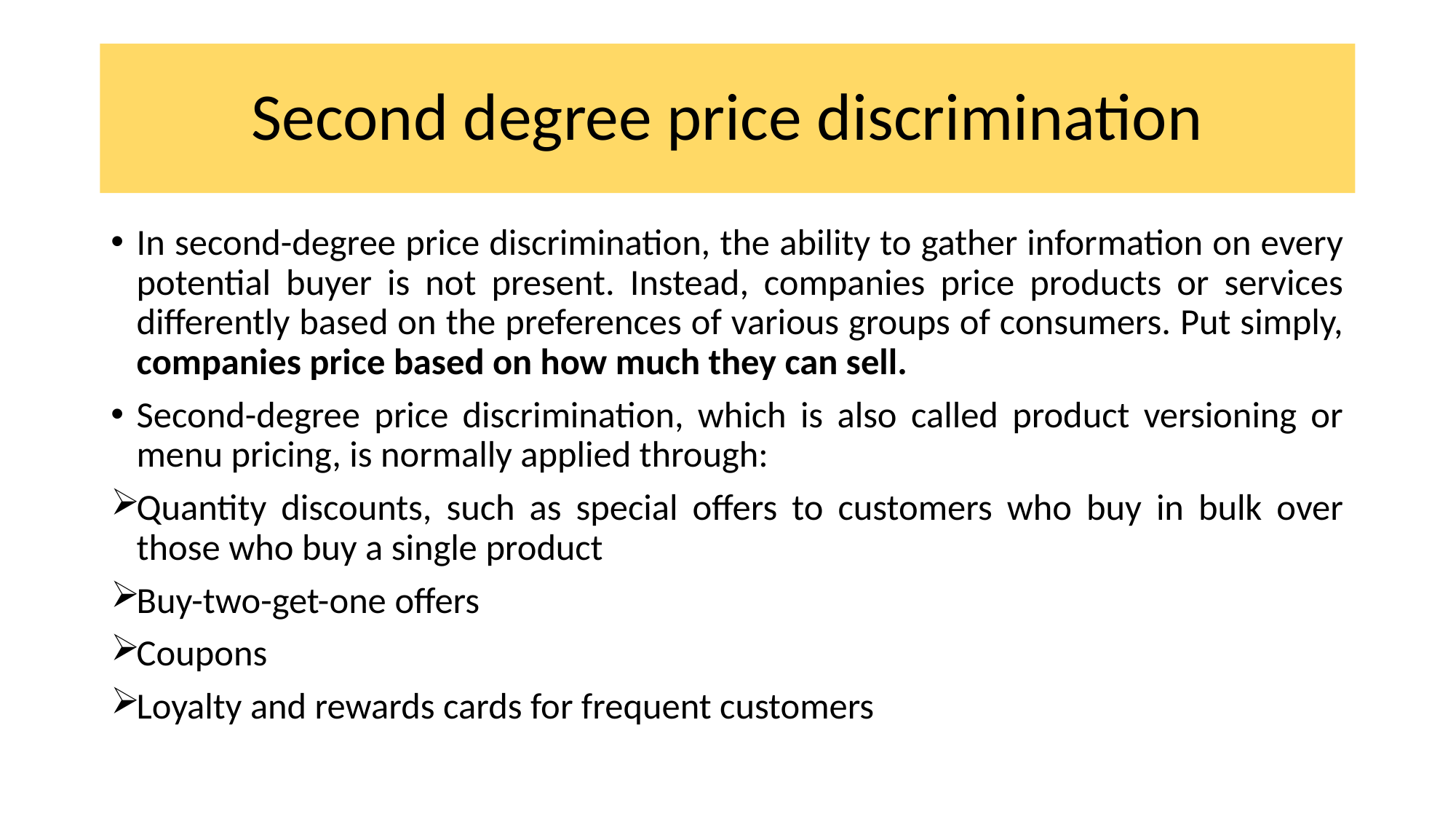

# Second degree price discrimination
In second-degree price discrimination, the ability to gather information on every potential buyer is not present. Instead, companies price products or services differently based on the preferences of various groups of consumers. Put simply, companies price based on how much they can sell.
Second-degree price discrimination, which is also called product versioning or menu pricing, is normally applied through:
Quantity discounts, such as special offers to customers who buy in bulk over those who buy a single product
Buy-two-get-one offers
Coupons
Loyalty and rewards cards for frequent customers